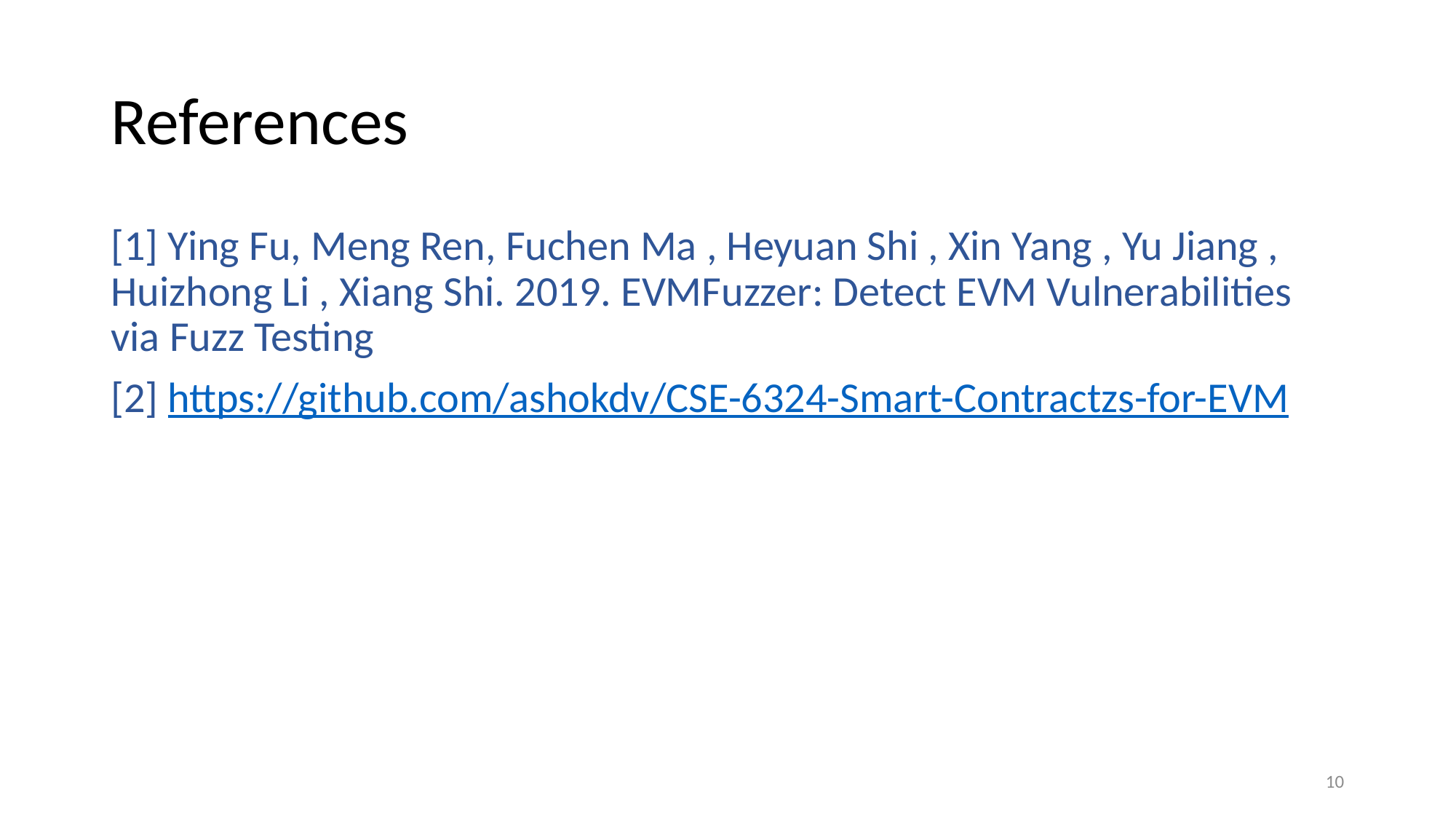

# References
[1] Ying Fu, Meng Ren, Fuchen Ma , Heyuan Shi , Xin Yang , Yu Jiang , Huizhong Li , Xiang Shi. 2019. EVMFuzzer: Detect EVM Vulnerabilities via Fuzz Testing
[2] https://github.com/ashokdv/CSE-6324-Smart-Contractzs-for-EVM
10